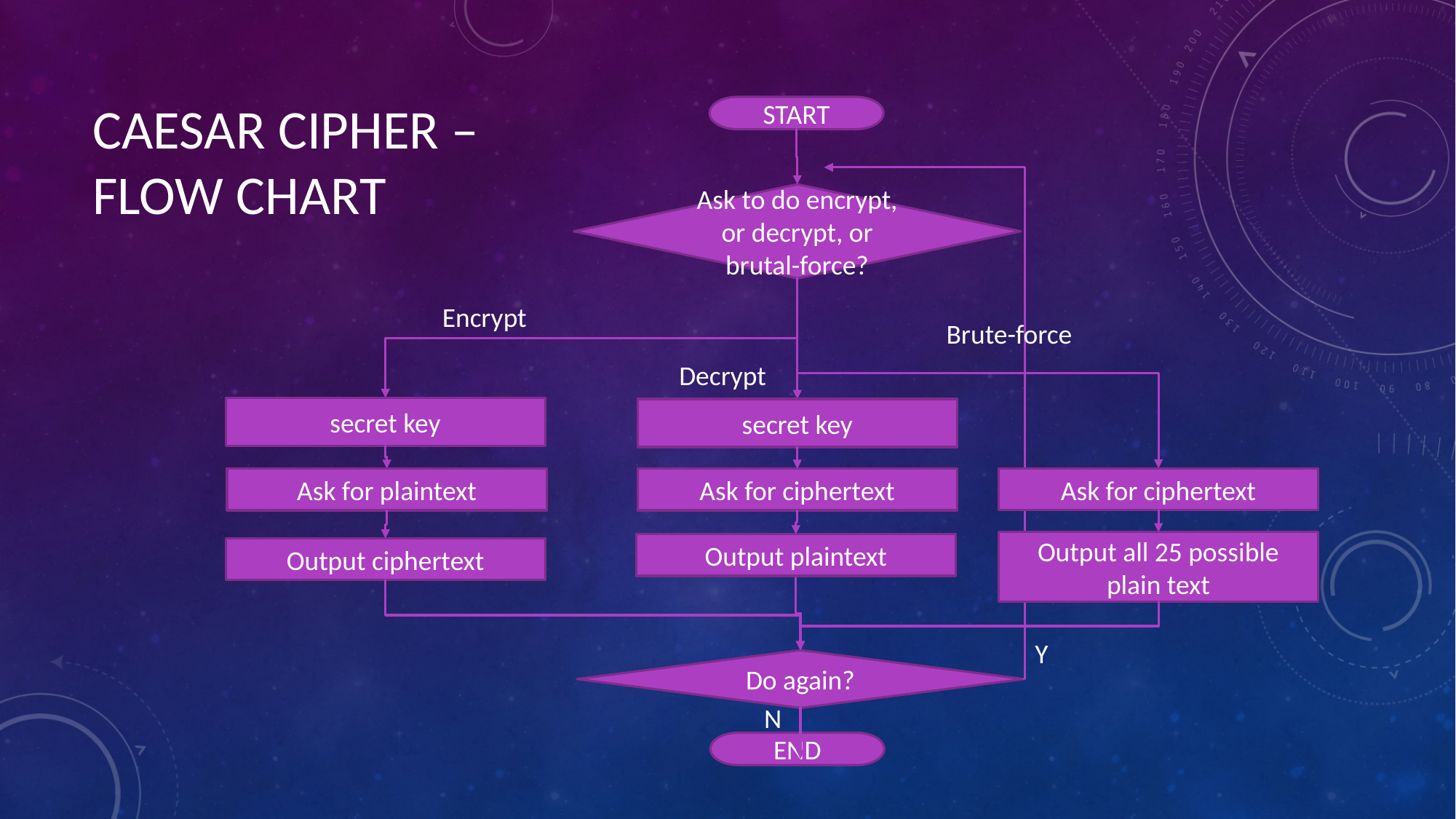

# Caesar cipher – flow chart
START
Ask to do encrypt, or decrypt, or brutal-force?
Encrypt
Brute-force
Decrypt
secret key
secret key
Ask for ciphertext
Ask for plaintext
Ask for ciphertext
Output all 25 possible plain text
Output plaintext
Output ciphertext
Y
Do again?
N
END